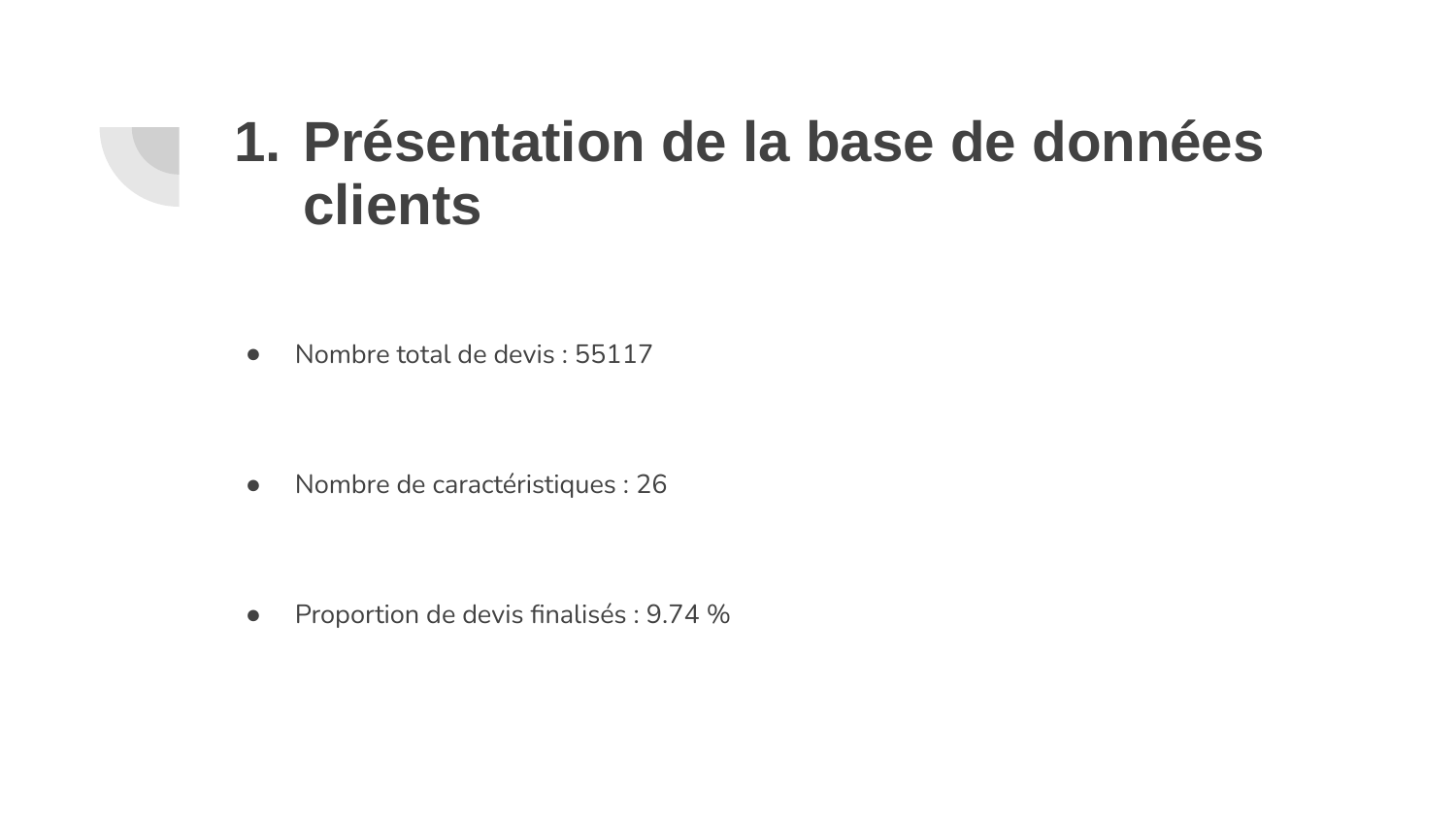

# Présentation de la base de données clients
Nombre total de devis : 55117

Nombre de caractéristiques : 26

Proportion de devis finalisés : 9.74 %